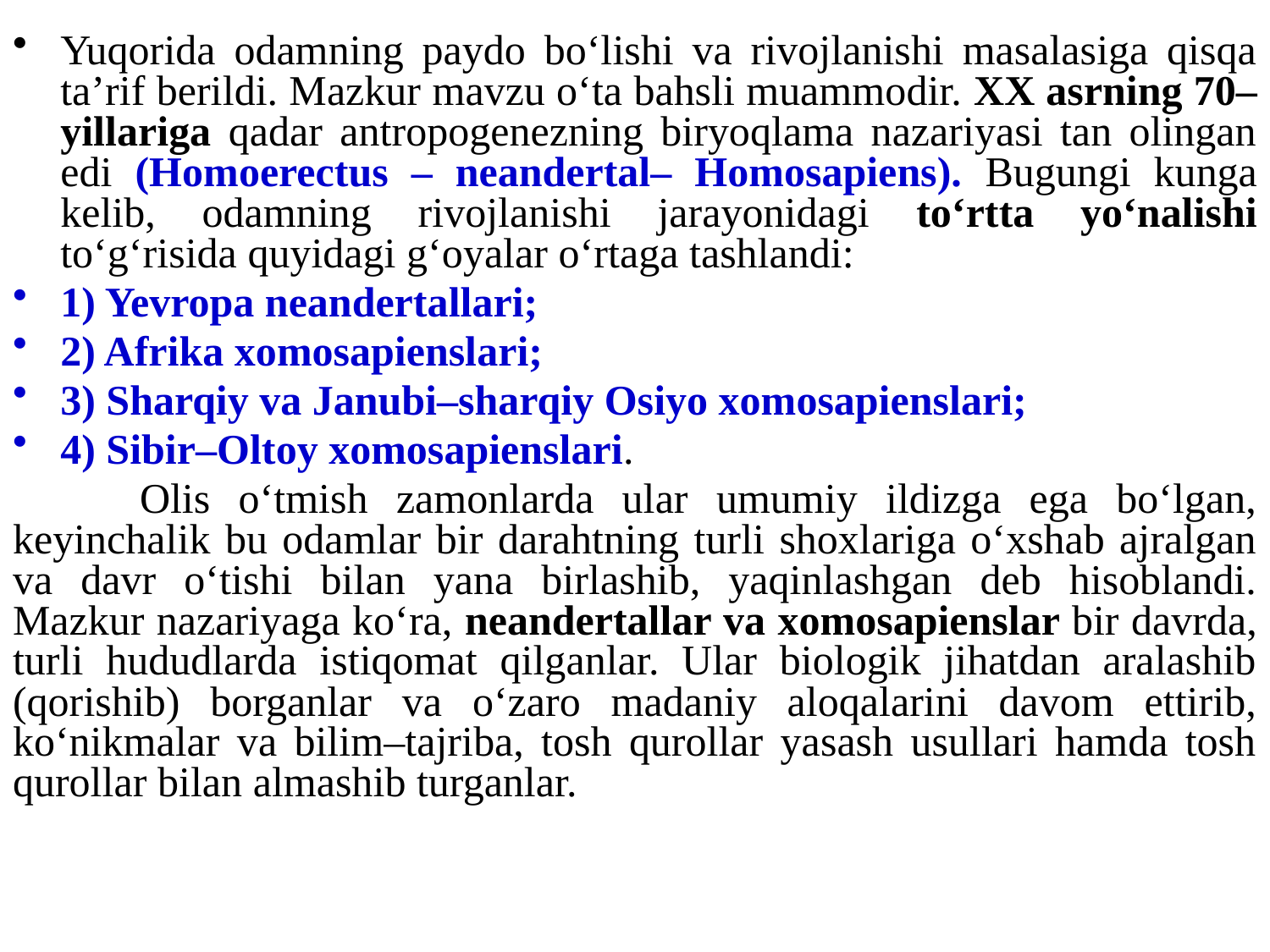

Yuqorida odamning paydo bo‘lishi va rivojlanishi masalasiga qisqa ta’rif berildi. Mazkur mavzu o‘ta bahsli muammodir. XX asrning 70–yillariga qadar antropogenezning biryoqlama nazariyasi tan olingan edi (Homoerectus – neandertal– Homosapiens). Bugungi kunga kelib, odamning rivojlanishi jarayonidagi to‘rtta yo‘nalishi to‘g‘risida quyidagi g‘oyalar o‘rtaga tashlandi:
1) Yevropa neandertallari;
2) Afrika xomosapienslari;
3) Sharqiy va Janubi–sharqiy Osiyo xomosapienslari;
4) Sibir–Oltoy xomosapienslari.
	Olis o‘tmish zamonlarda ular umumiy ildizga ega bo‘lgan, keyinchalik bu odamlar bir darahtning turli shoxlariga o‘xshab ajralgan va davr o‘tishi bilan yana birlashib, yaqinlashgan deb hisoblandi. Mazkur nazariyaga ko‘ra, neandertallar va xomosapienslar bir davrda, turli hududlarda istiqomat qilganlar. Ular biologik jihatdan aralashib (qorishib) borganlar va o‘zaro madaniy aloqalarini davom ettirib, ko‘nikmalar va bilim–tajriba, tosh qurollar yasash usullari hamda tosh qurollar bilan almashib turganlar.